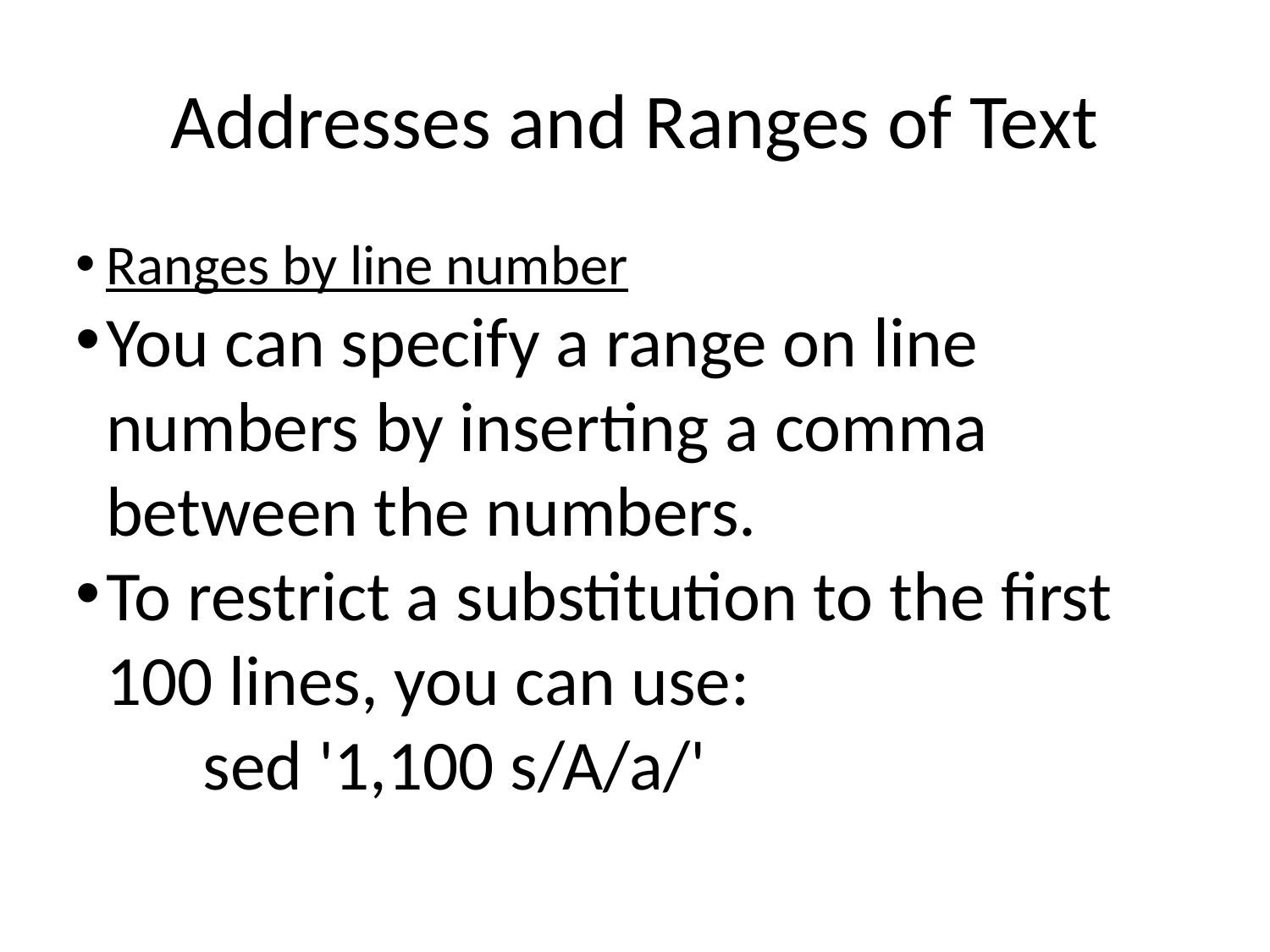

Addresses and Ranges of Text
Ranges by line number
You can specify a range on line numbers by inserting a comma between the numbers.
To restrict a substitution to the first 100 lines, you can use:
	sed '1,100 s/A/a/'